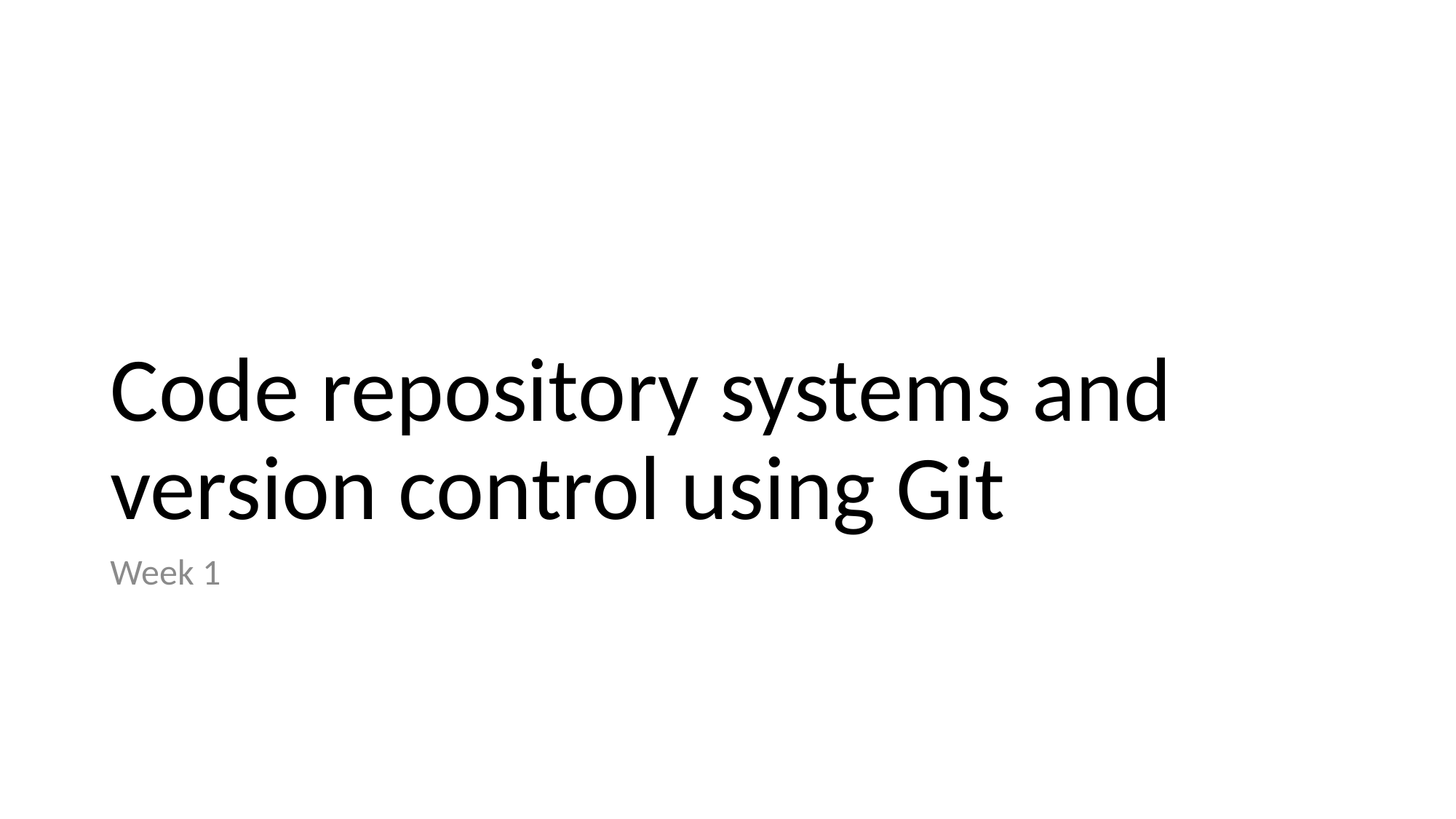

# Code repository systems and version control using Git
Week 1